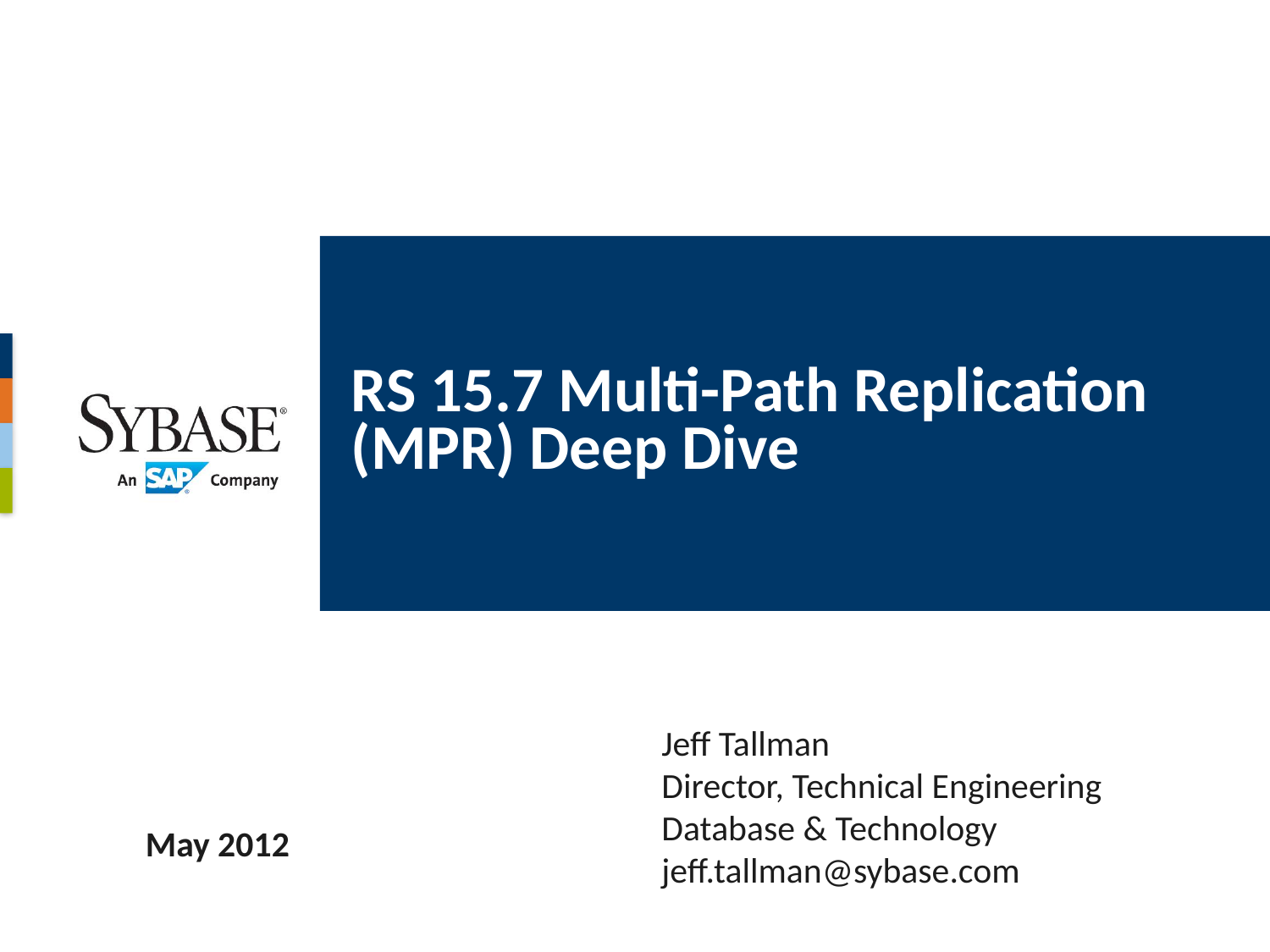

# RS 15.7 Multi-Path Replication (MPR) Deep Dive
Jeff Tallman
Director, Technical Engineering
Database & Technology
jeff.tallman@sybase.com
May 2012